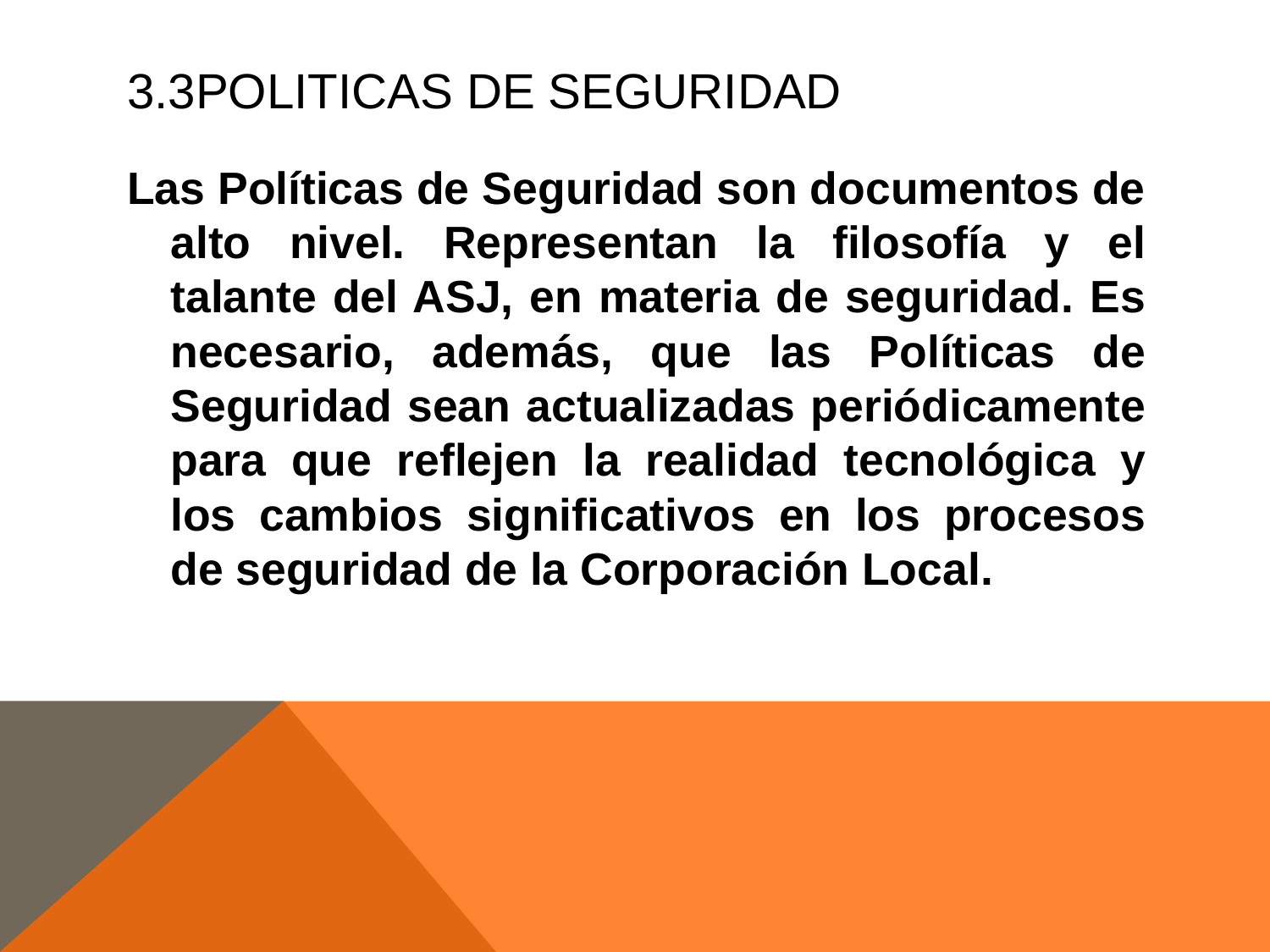

# 3.3politicas de seguridad
Las Políticas de Seguridad son documentos de alto nivel. Representan la filosofía y el talante del ASJ, en materia de seguridad. Es necesario, además, que las Políticas de Seguridad sean actualizadas periódicamente para que reflejen la realidad tecnológica y los cambios significativos en los procesos de seguridad de la Corporación Local.